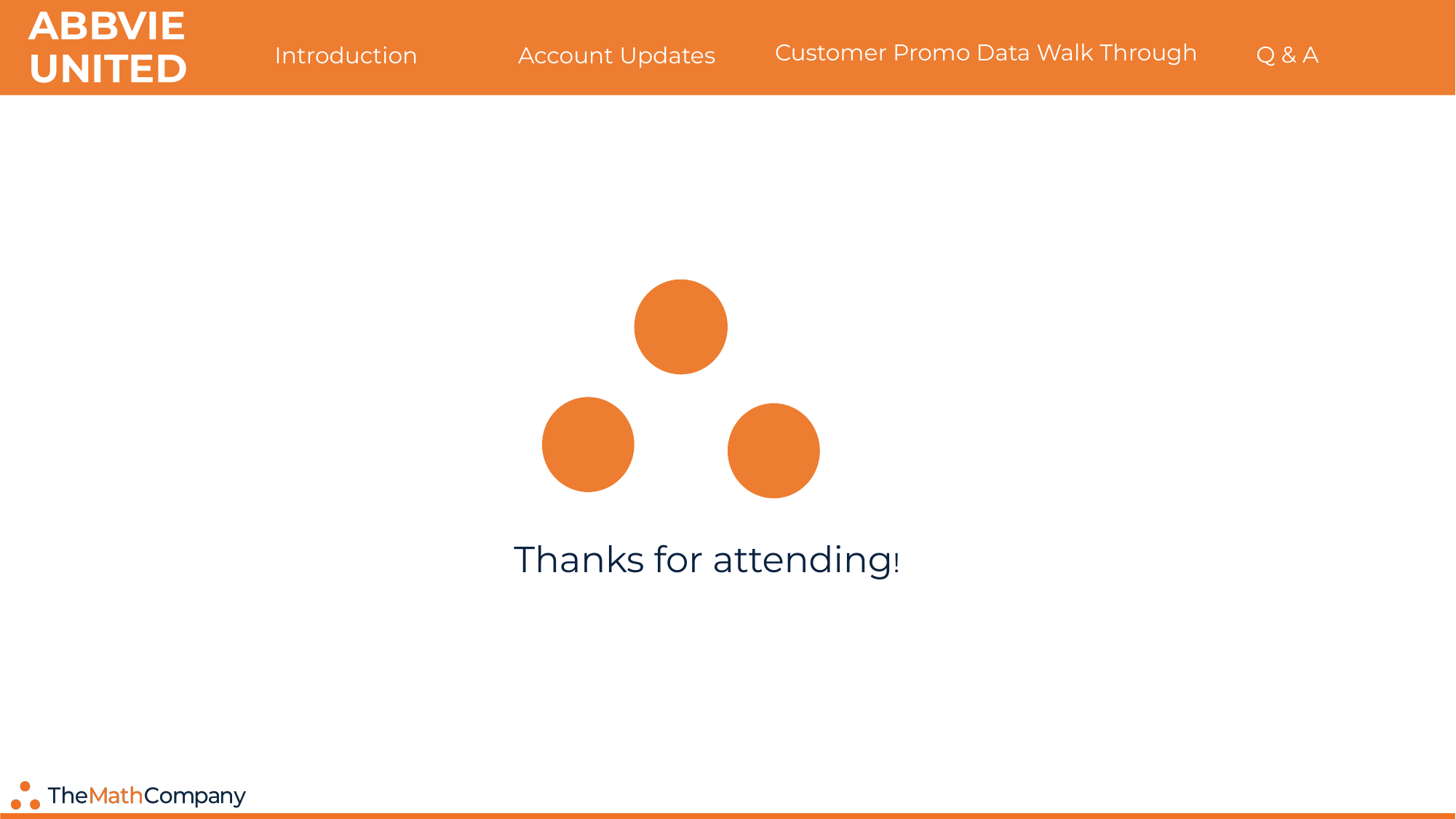

ABBVIE United

Customer Promo Data Walk Through
Q & A
Introduction
Account Updates

Thanks for attending!